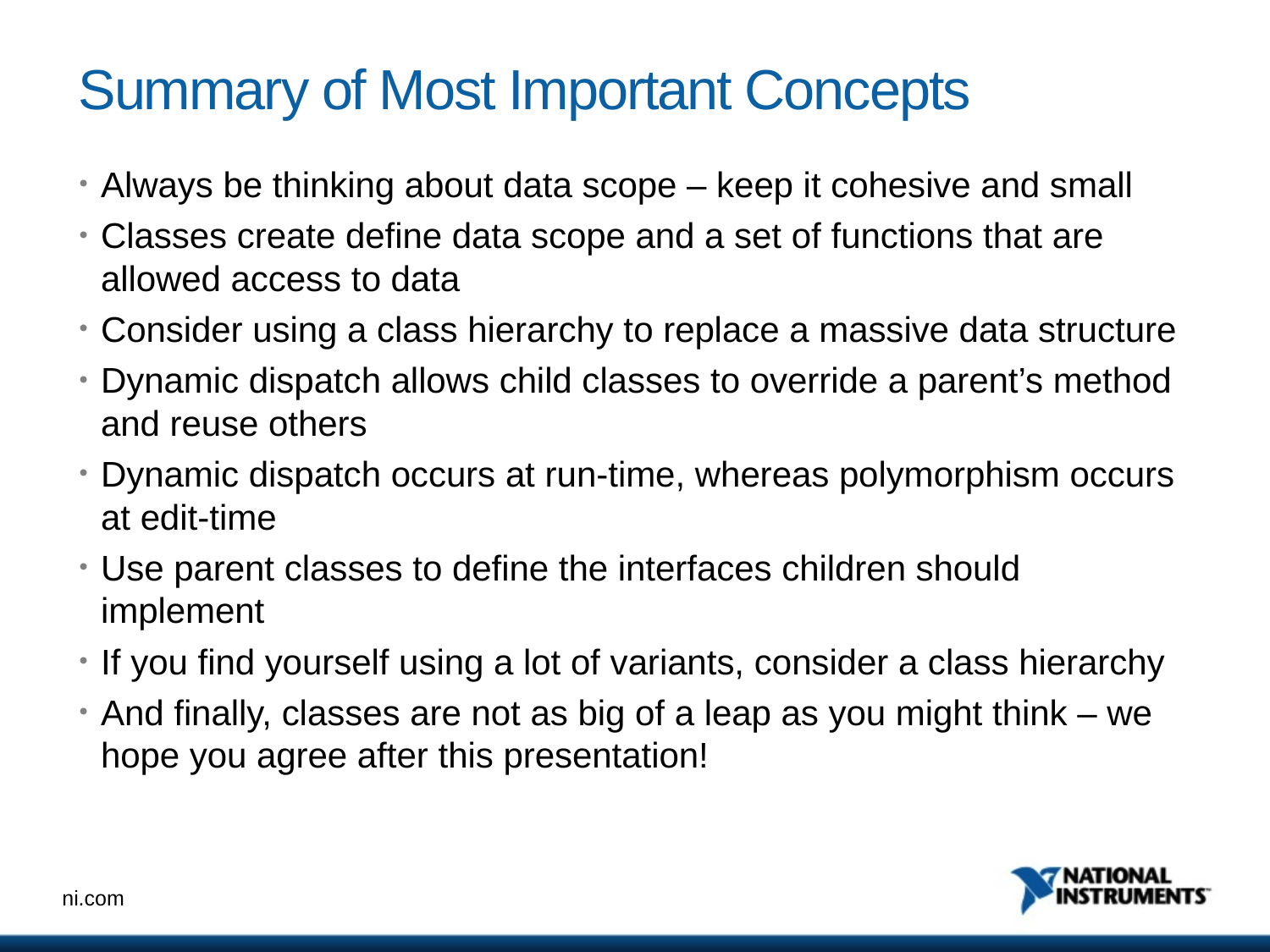

# Summary of Most Important Concepts
Always be thinking about data scope – keep it cohesive and small
Classes create define data scope and a set of functions that are allowed access to data
Consider using a class hierarchy to replace a massive data structure
Dynamic dispatch allows child classes to override a parent’s method and reuse others
Dynamic dispatch occurs at run-time, whereas polymorphism occurs at edit-time
Use parent classes to define the interfaces children should implement
If you find yourself using a lot of variants, consider a class hierarchy
And finally, classes are not as big of a leap as you might think – we hope you agree after this presentation!